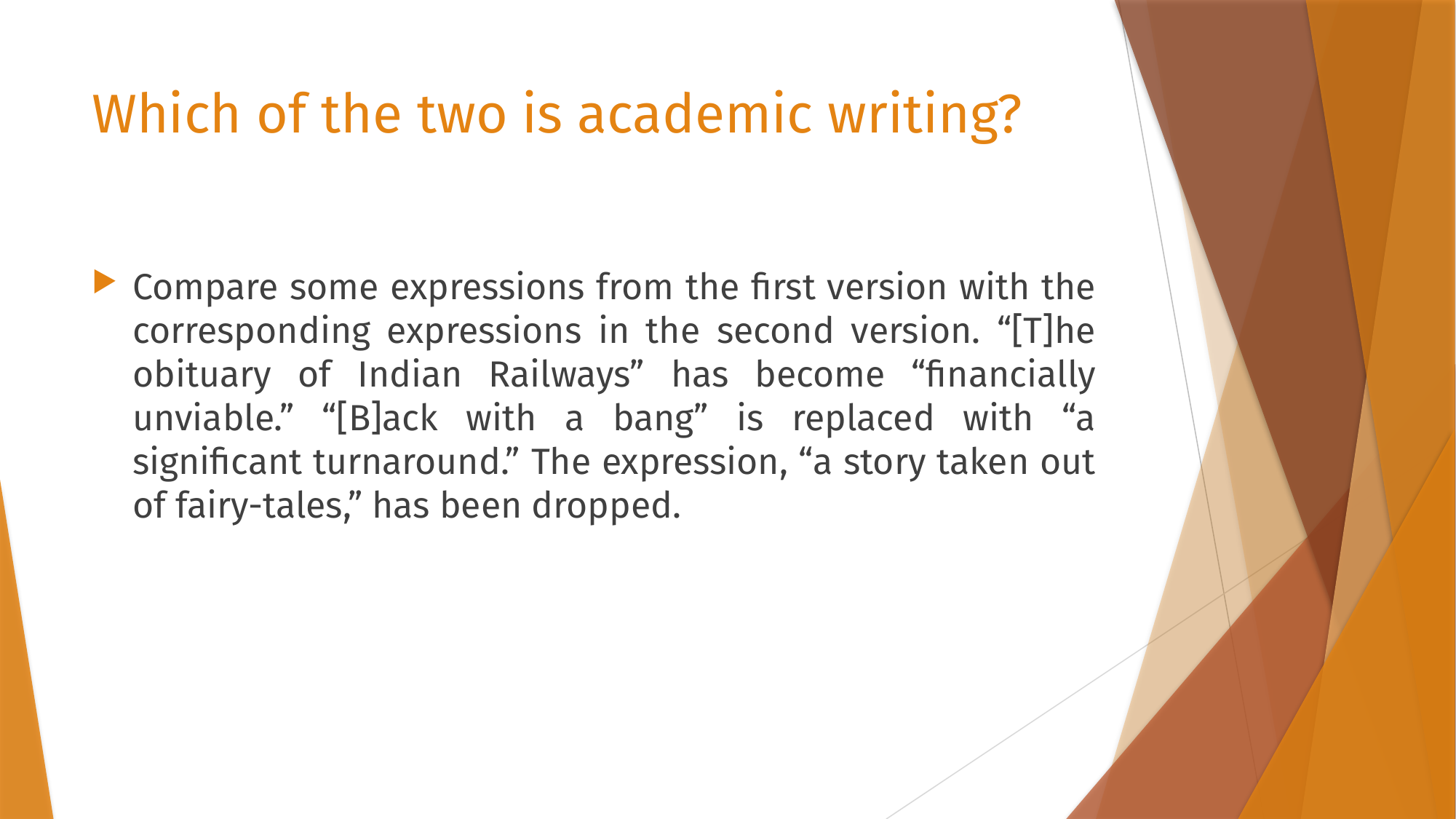

# Which of the two is academic writing?
Compare some expressions from the first version with the corresponding expressions in the second version. “[T]he obituary of Indian Railways” has become “financially unviable.” “[B]ack with a bang” is replaced with “a significant turnaround.” The expression, “a story taken out of fairy-tales,” has been dropped.